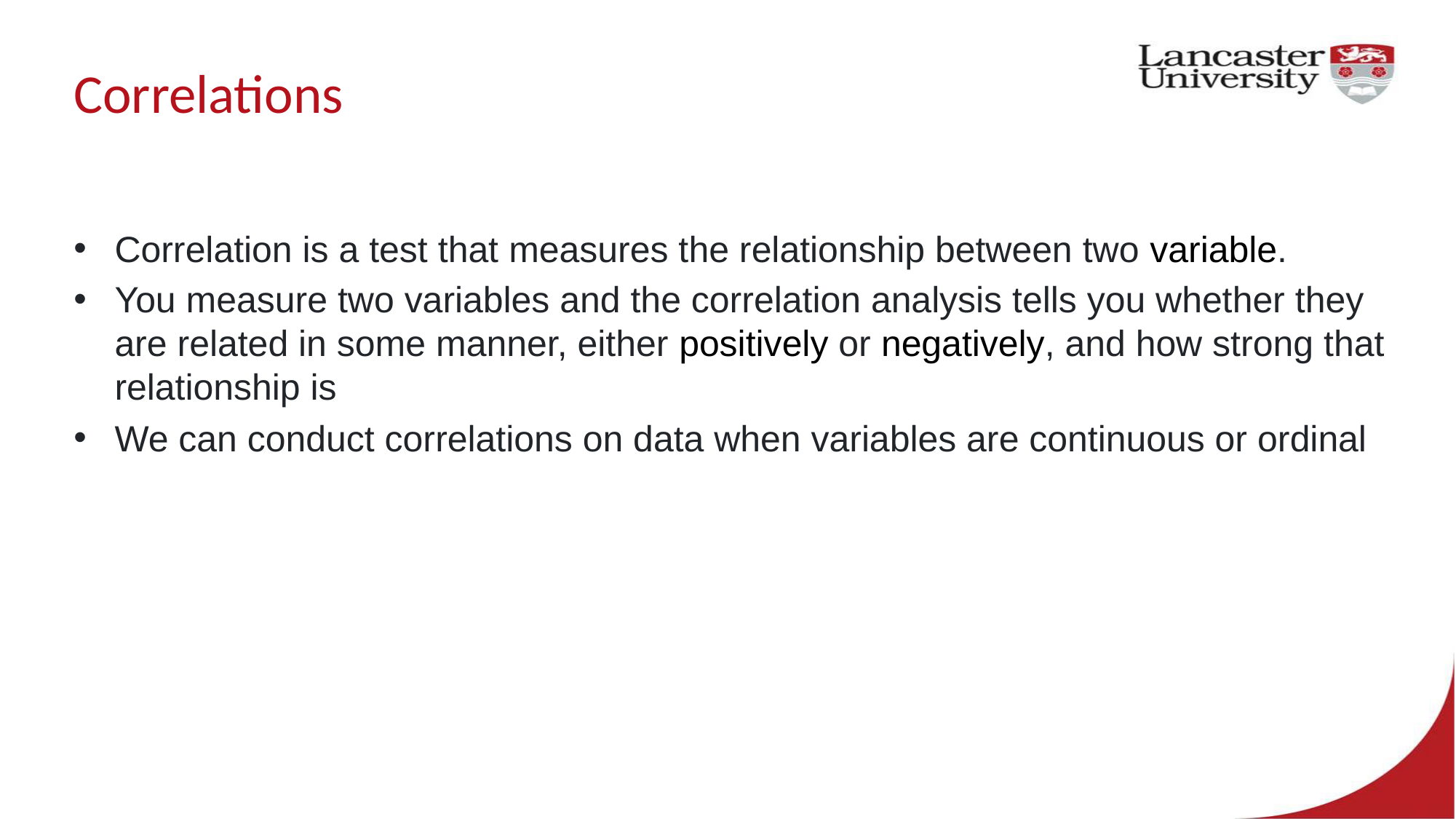

# Correlations
Correlation is a test that measures the relationship between two variable.
You measure two variables and the correlation analysis tells you whether they are related in some manner, either positively or negatively, and how strong that relationship is
We can conduct correlations on data when variables are continuous or ordinal